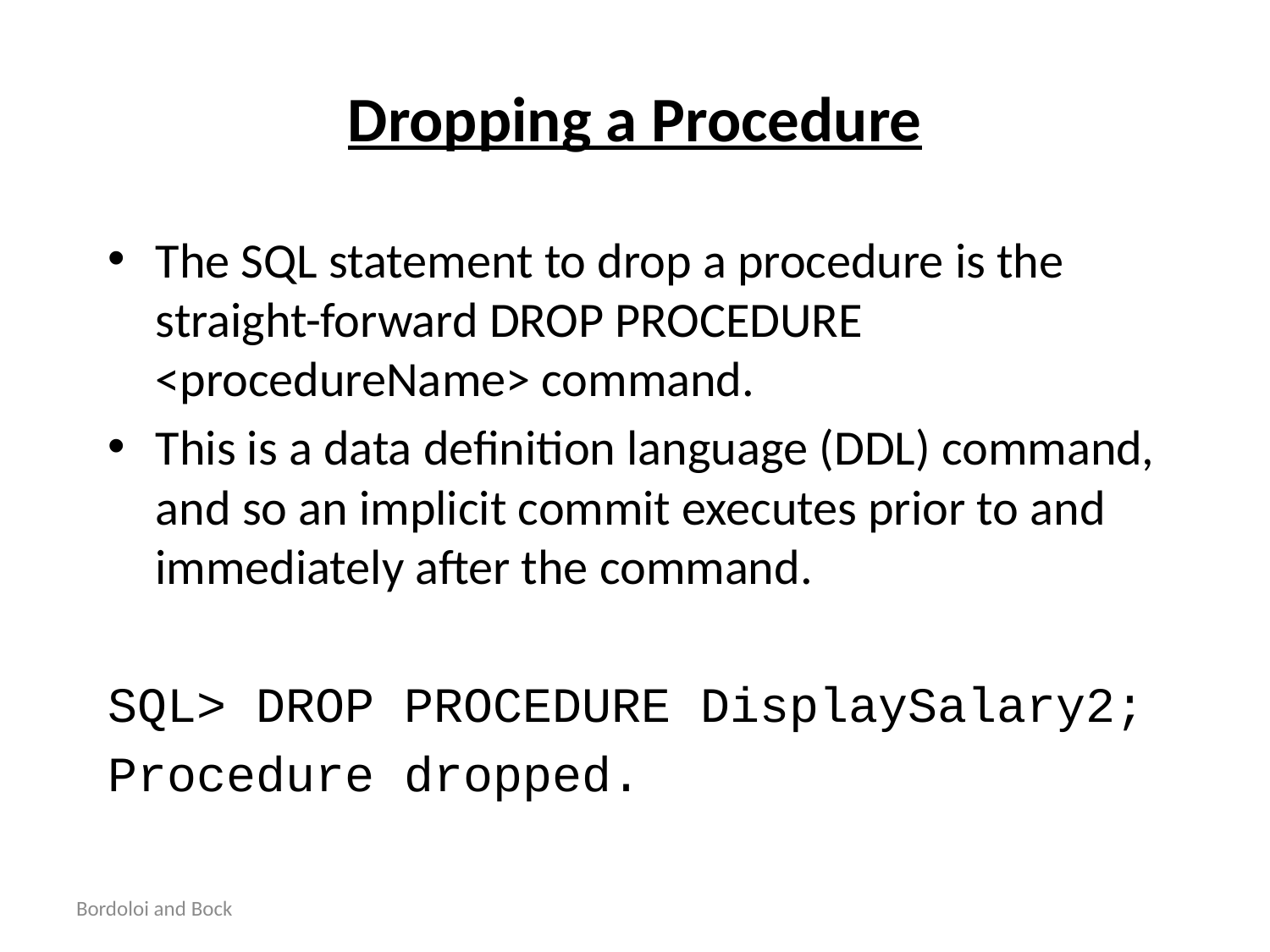

# Dropping a Procedure
The SQL statement to drop a procedure is the straight-forward DROP PROCEDURE <procedureName> command.
This is a data definition language (DDL) command, and so an implicit commit executes prior to and immediately after the command.

SQL> DROP PROCEDURE DisplaySalary2;
Procedure dropped.
Bordoloi and Bock